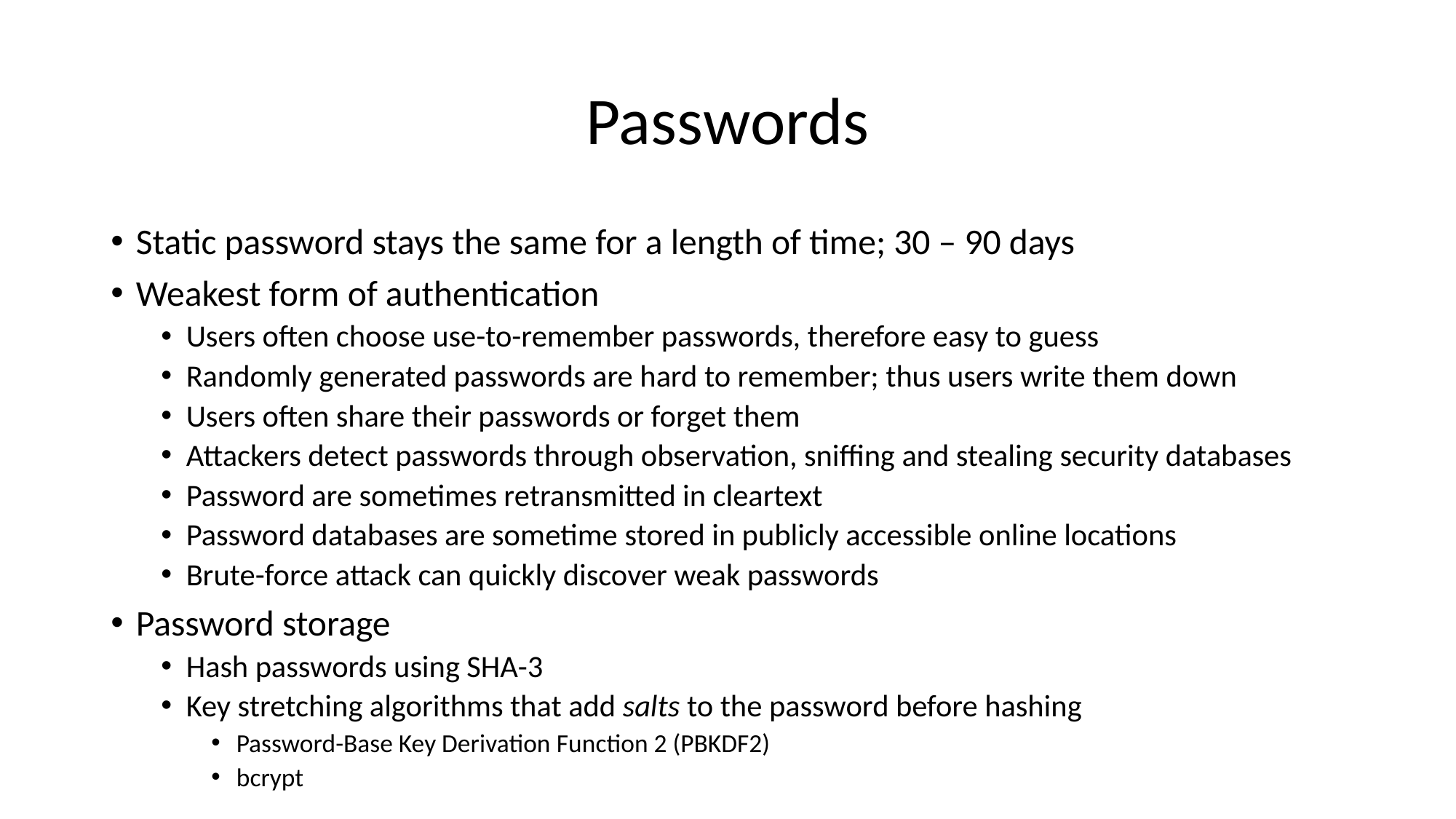

# Passwords
Static password stays the same for a length of time; 30 – 90 days
Weakest form of authentication
Users often choose use-to-remember passwords, therefore easy to guess
Randomly generated passwords are hard to remember; thus users write them down
Users often share their passwords or forget them
Attackers detect passwords through observation, sniffing and stealing security databases
Password are sometimes retransmitted in cleartext
Password databases are sometime stored in publicly accessible online locations
Brute-force attack can quickly discover weak passwords
Password storage
Hash passwords using SHA-3
Key stretching algorithms that add salts to the password before hashing
Password-Base Key Derivation Function 2 (PBKDF2)
bcrypt